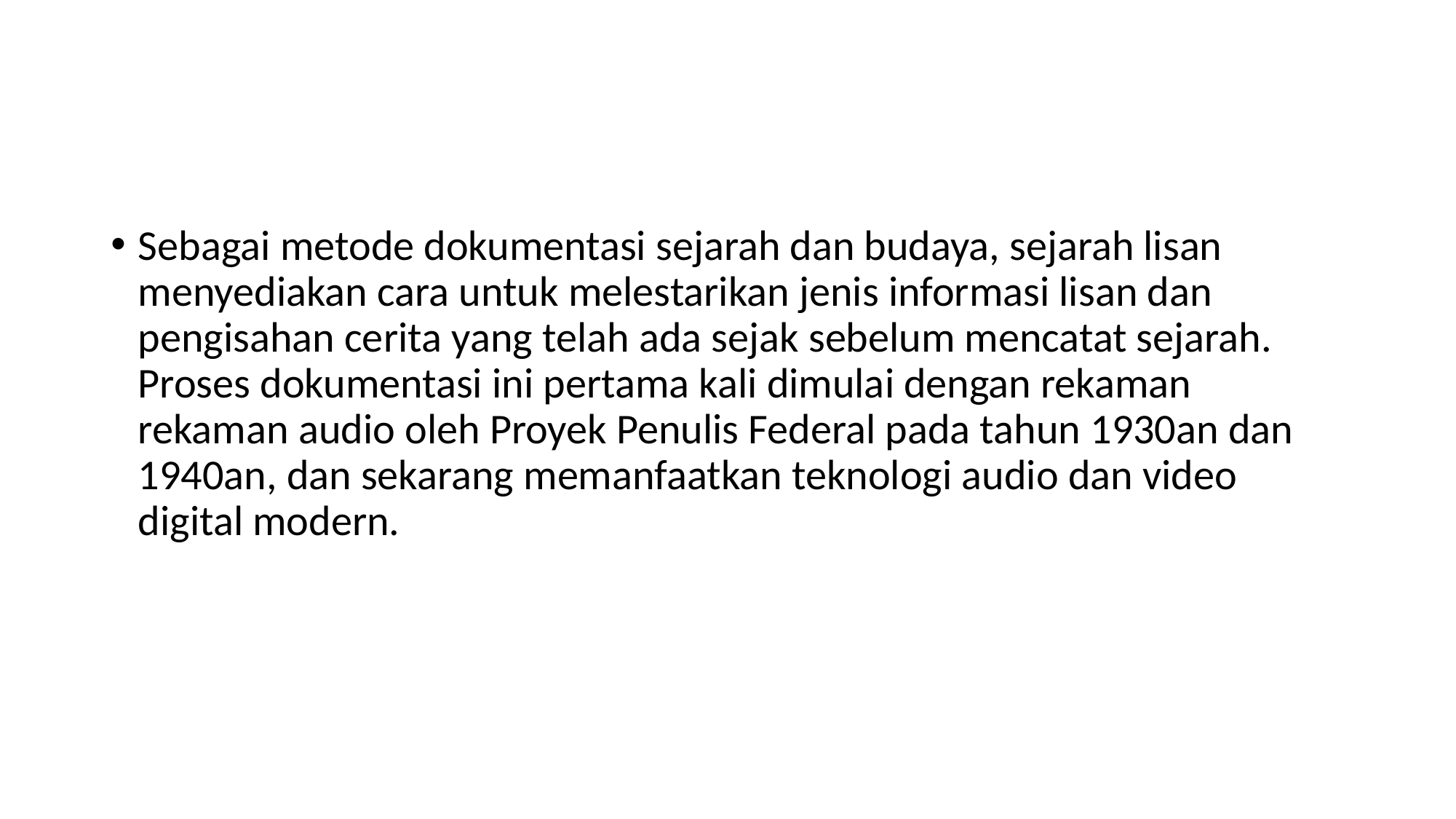

#
Sebagai metode dokumentasi sejarah dan budaya, sejarah lisan menyediakan cara untuk melestarikan jenis informasi lisan dan pengisahan cerita yang telah ada sejak sebelum mencatat sejarah. Proses dokumentasi ini pertama kali dimulai dengan rekaman rekaman audio oleh Proyek Penulis Federal pada tahun 1930an dan 1940an, dan sekarang memanfaatkan teknologi audio dan video digital modern.